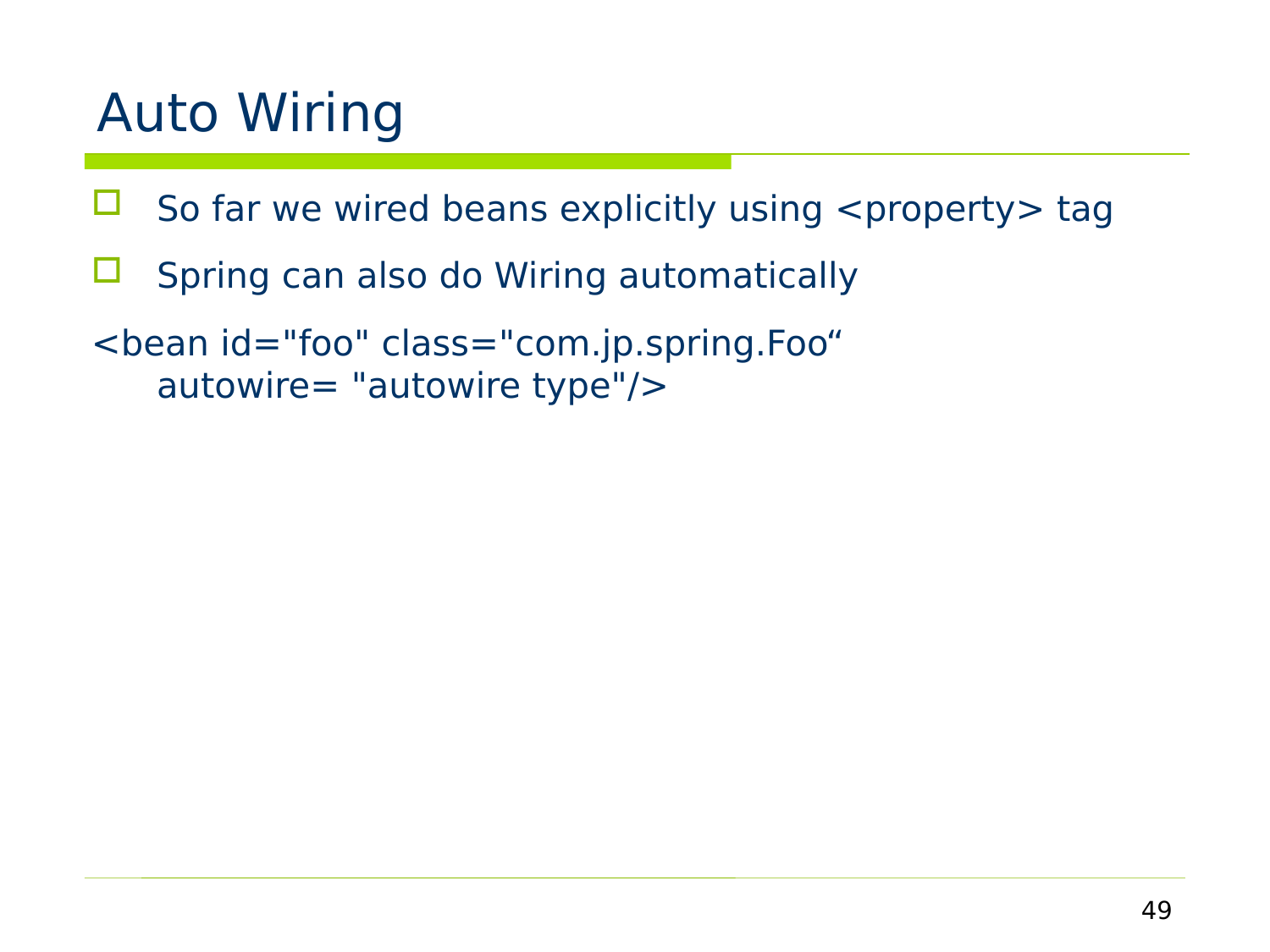

# Auto Wiring
So far we wired beans explicitly using <property> tag
Spring can also do Wiring automatically
<bean id="foo" class="com.jp.spring.Foo“ 			autowire= "autowire type"/>
49